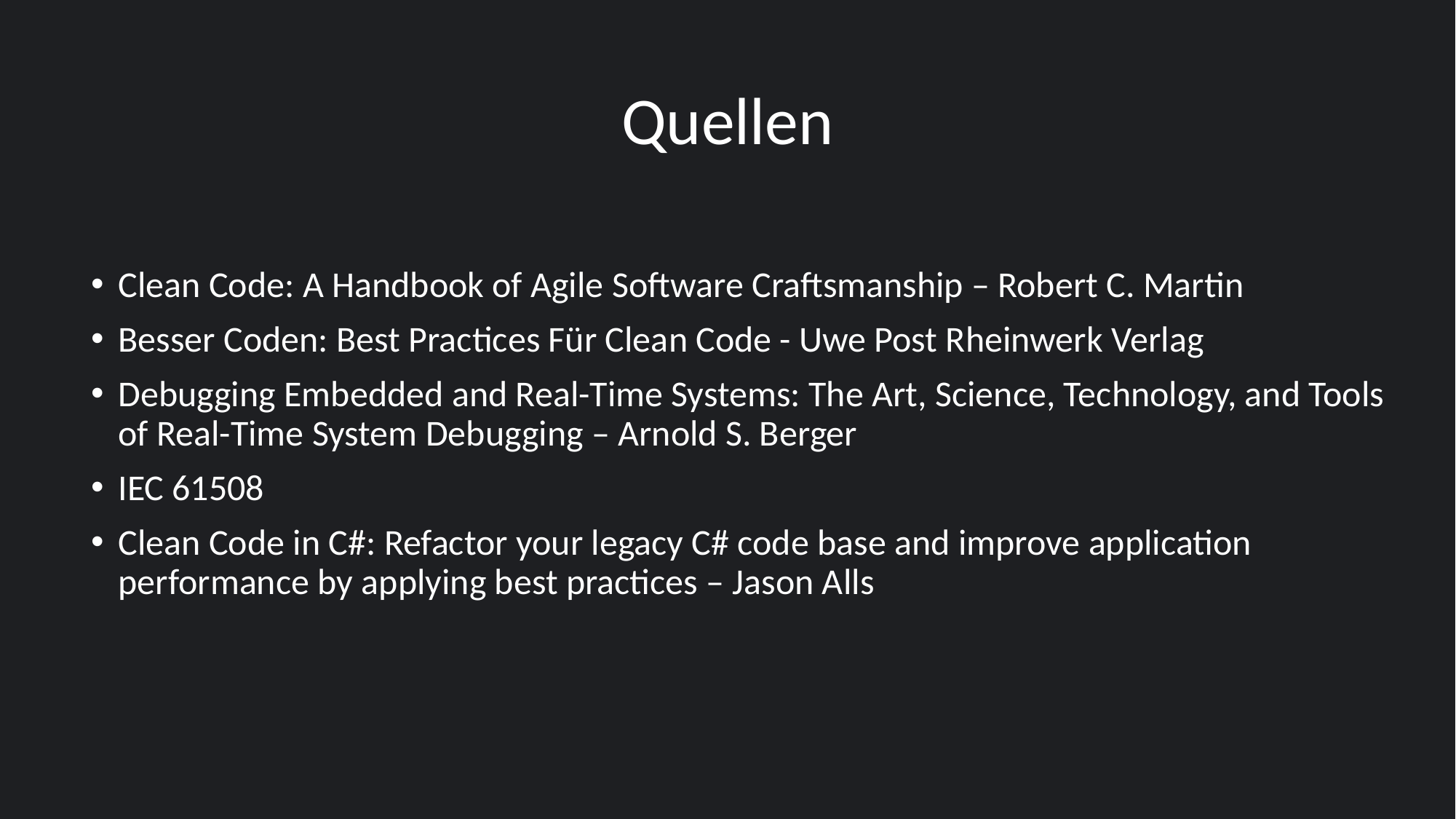

# Quellen

Clean Code: A Handbook of Agile Software Craftsmanship – Robert C. Martin
Besser Coden: Best Practices Für Clean Code - Uwe Post Rheinwerk Verlag
Debugging Embedded and Real-Time Systems: The Art, Science, Technology, and Tools of Real-Time System Debugging – Arnold S. Berger
IEC 61508
Clean Code in C#: Refactor your legacy C# code base and improve application performance by applying best practices – Jason Alls